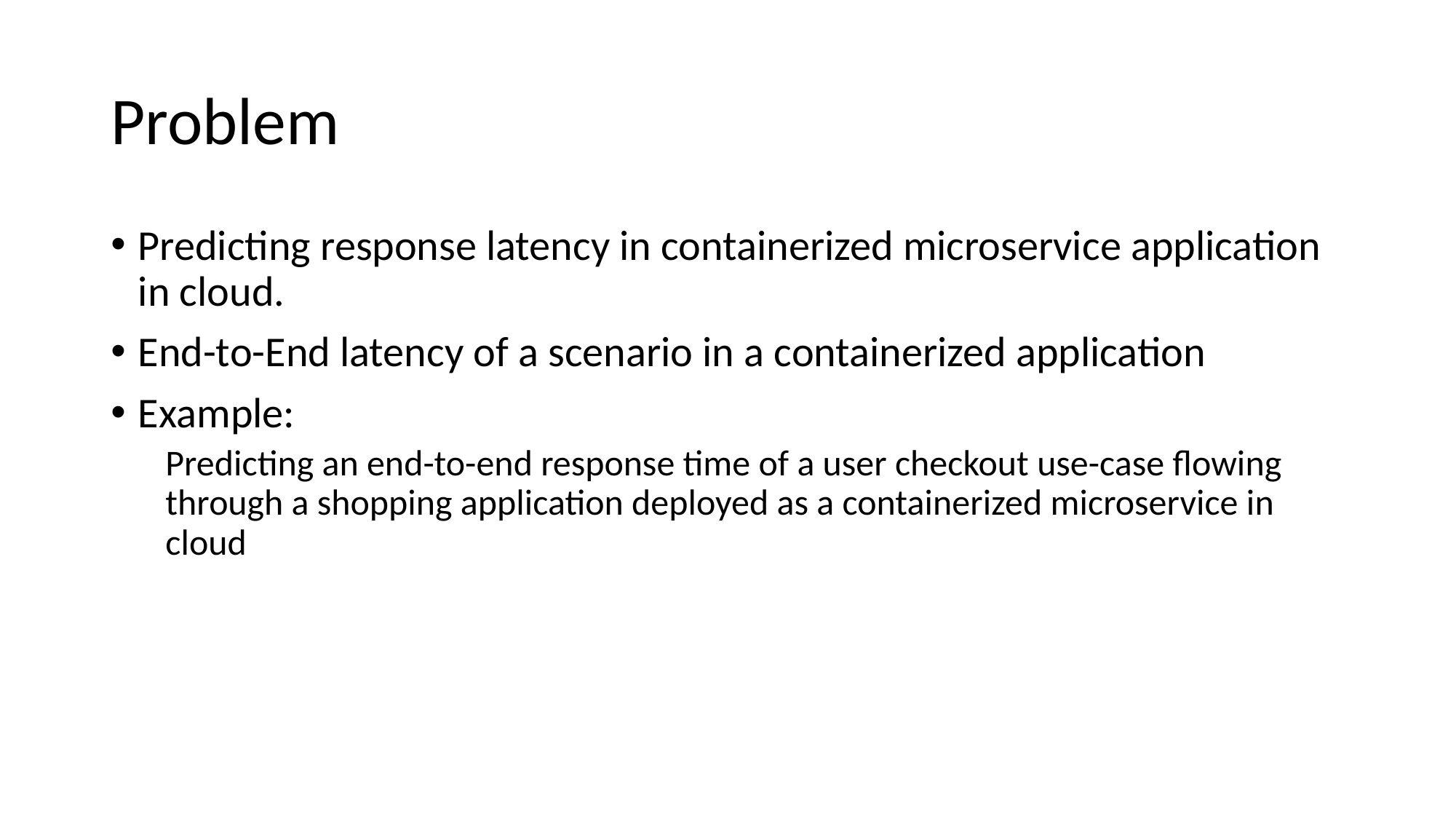

# Problem
Predicting response latency in containerized microservice application in cloud.
End-to-End latency of a scenario in a containerized application
Example:
Predicting an end-to-end response time of a user checkout use-case flowing through a shopping application deployed as a containerized microservice in cloud